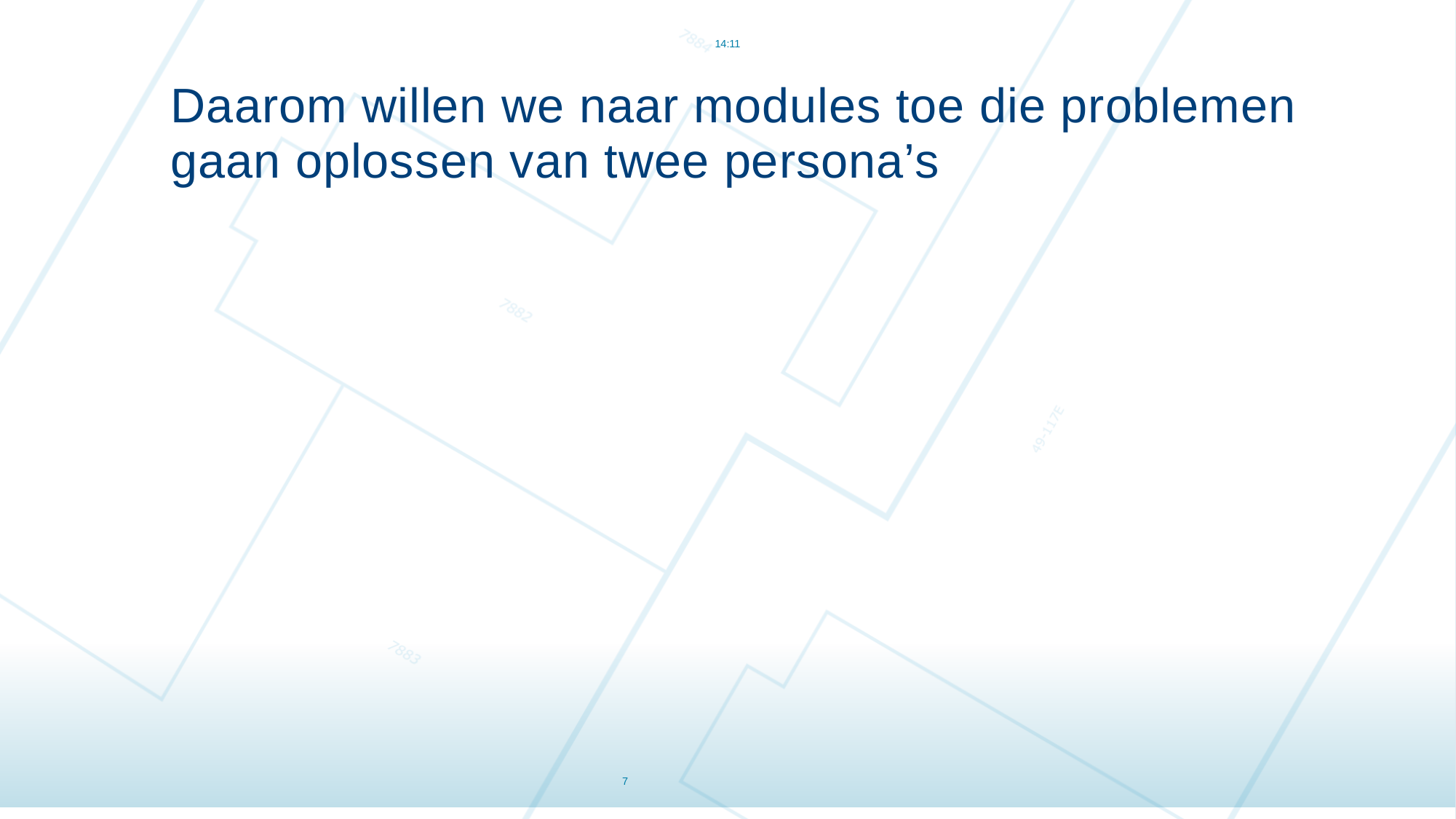

14:11

Daarom willen we naar modules toe die problemen gaan oplossen van twee persona’s

#

7